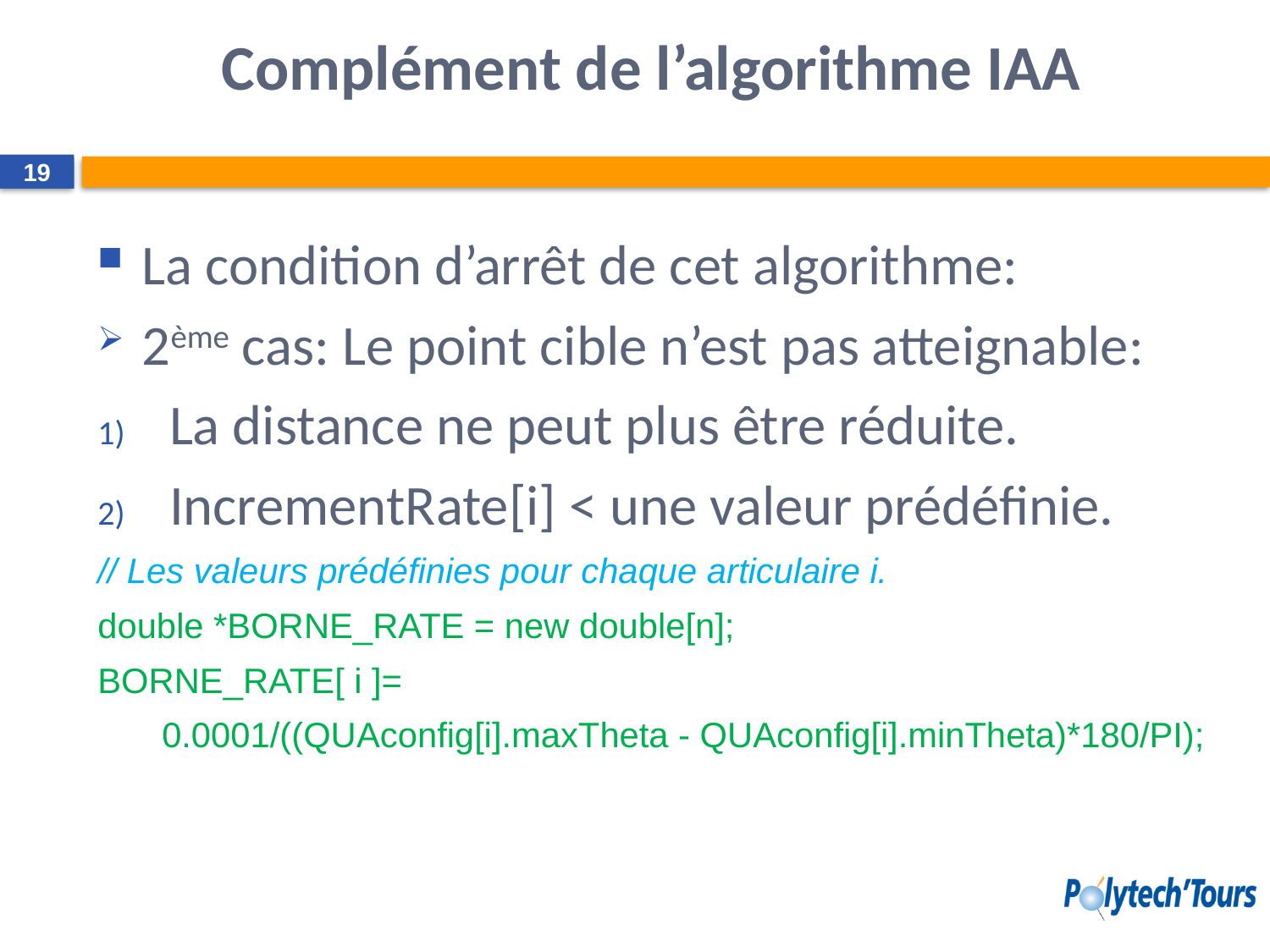

# Complément de l’algorithme IAA
19
La condition d’arrêt de cet algorithme:
2ème cas: Le point cible n’est pas atteignable:
La distance ne peut plus être réduite.
IncrementRate[i] < une valeur prédéfinie.
// Les valeurs prédéfinies pour chaque articulaire i.
double *BORNE_RATE = new double[n];
BORNE_RATE[ i ]=
0.0001/((QUAconfig[i].maxTheta - QUAconfig[i].minTheta)*180/PI);